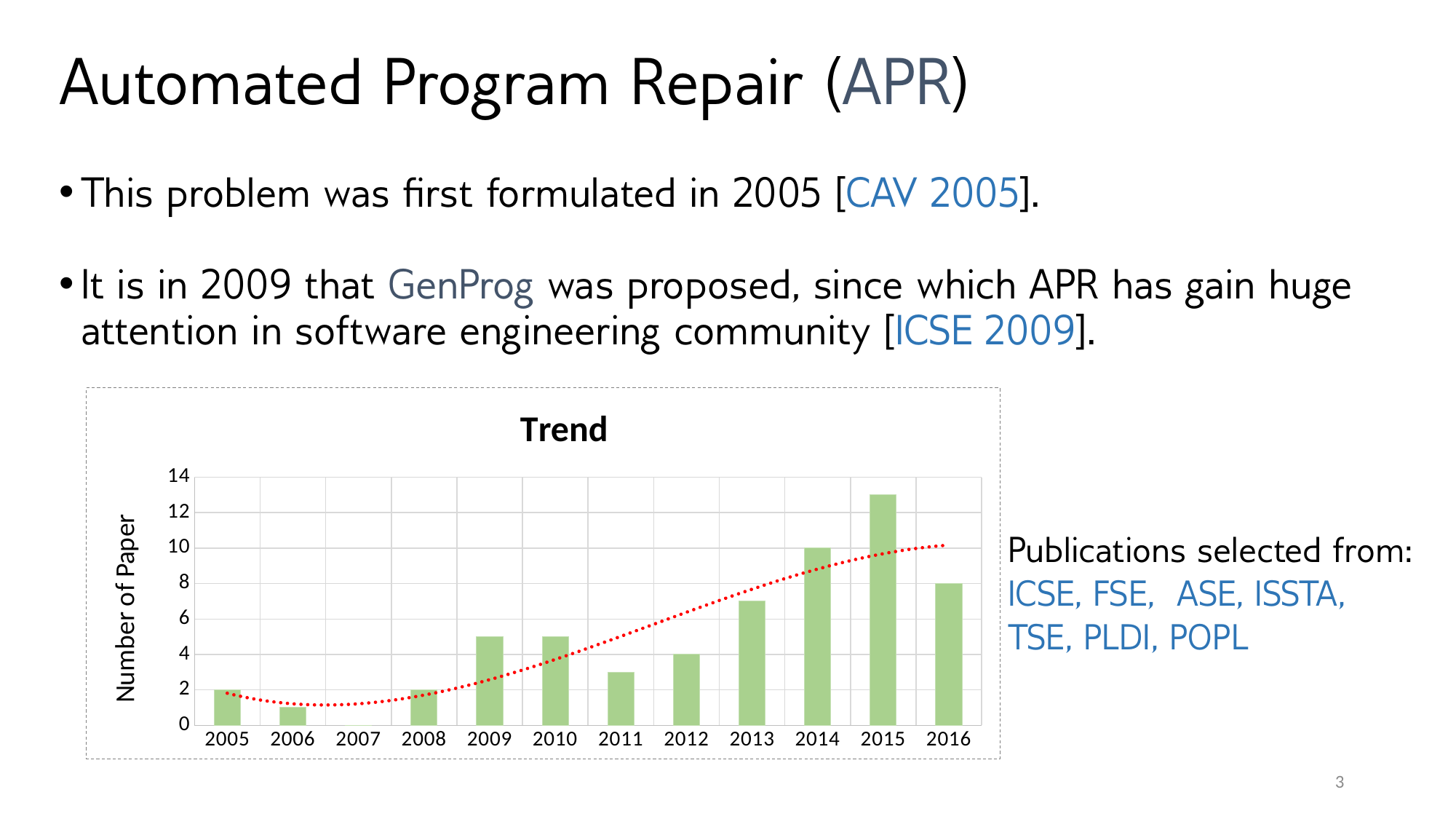

# Automated Program Repair (APR)
This problem was first formulated in 2005 [CAV 2005].

It is in 2009 that GenProg was proposed, since which APR has gain huge attention in software engineering community [ICSE 2009].

### Chart: Trend

| Category | All |
|---|---|
| 2005 | 2.0 |
| 2006 | 1.0 |
| 2007 | 0.0 |
| 2008 | 2.0 |
| 2009 | 5.0 |
| 2010 | 5.0 |
| 2011 | 3.0 |
| 2012 | 4.0 |
| 2013 | 7.0 |
| 2014 | 10.0 |
| 2015 | 13.0 |
| 2016 | 8.0 |
Publications selected from:
ICSE, FSE,  ASE, ISSTA,
TSE, PLDI, POPL
3